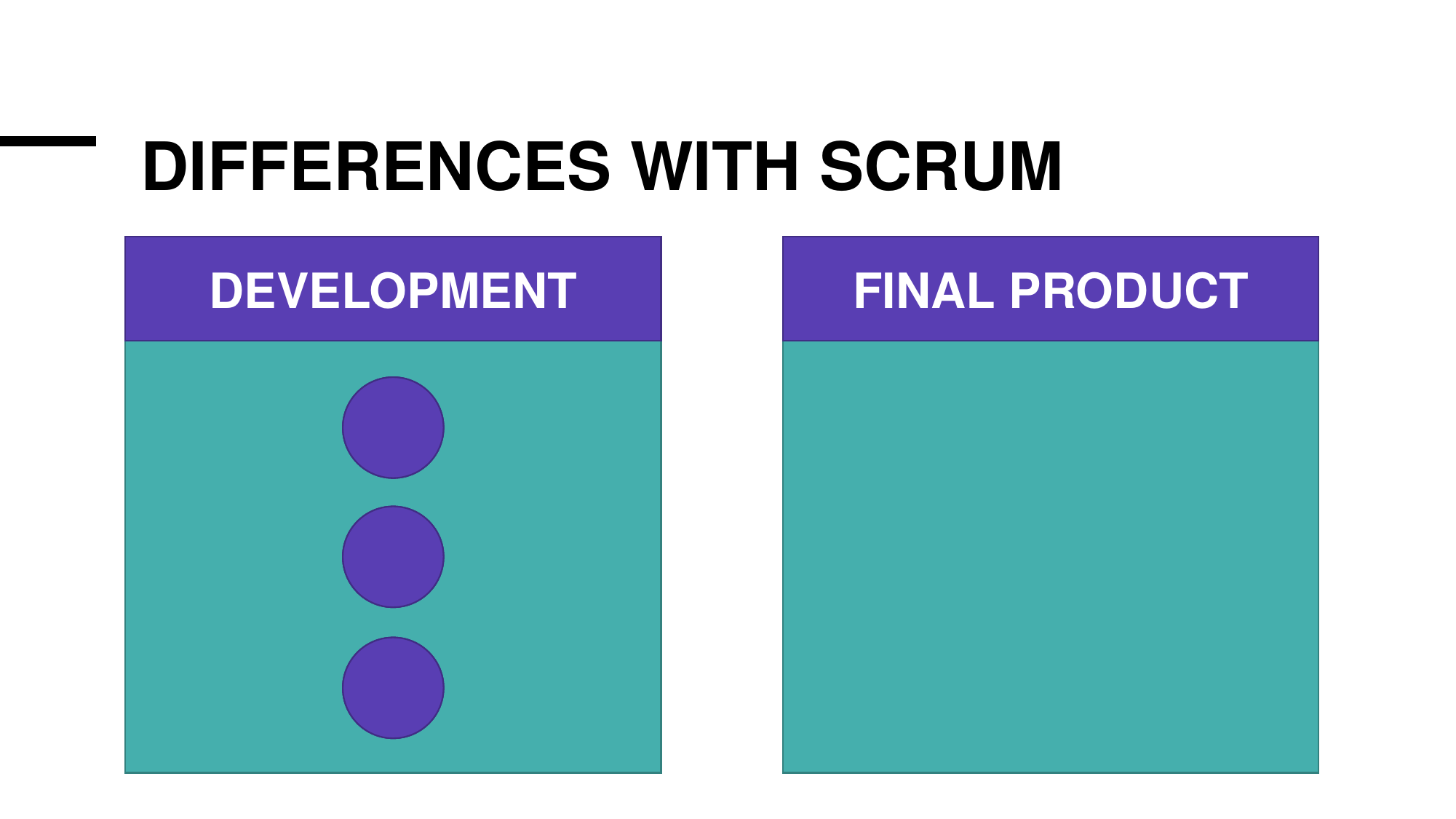

# DIFFERENCES WITH SCRUM
FINAL PRODUCT

DEVELOPMENT